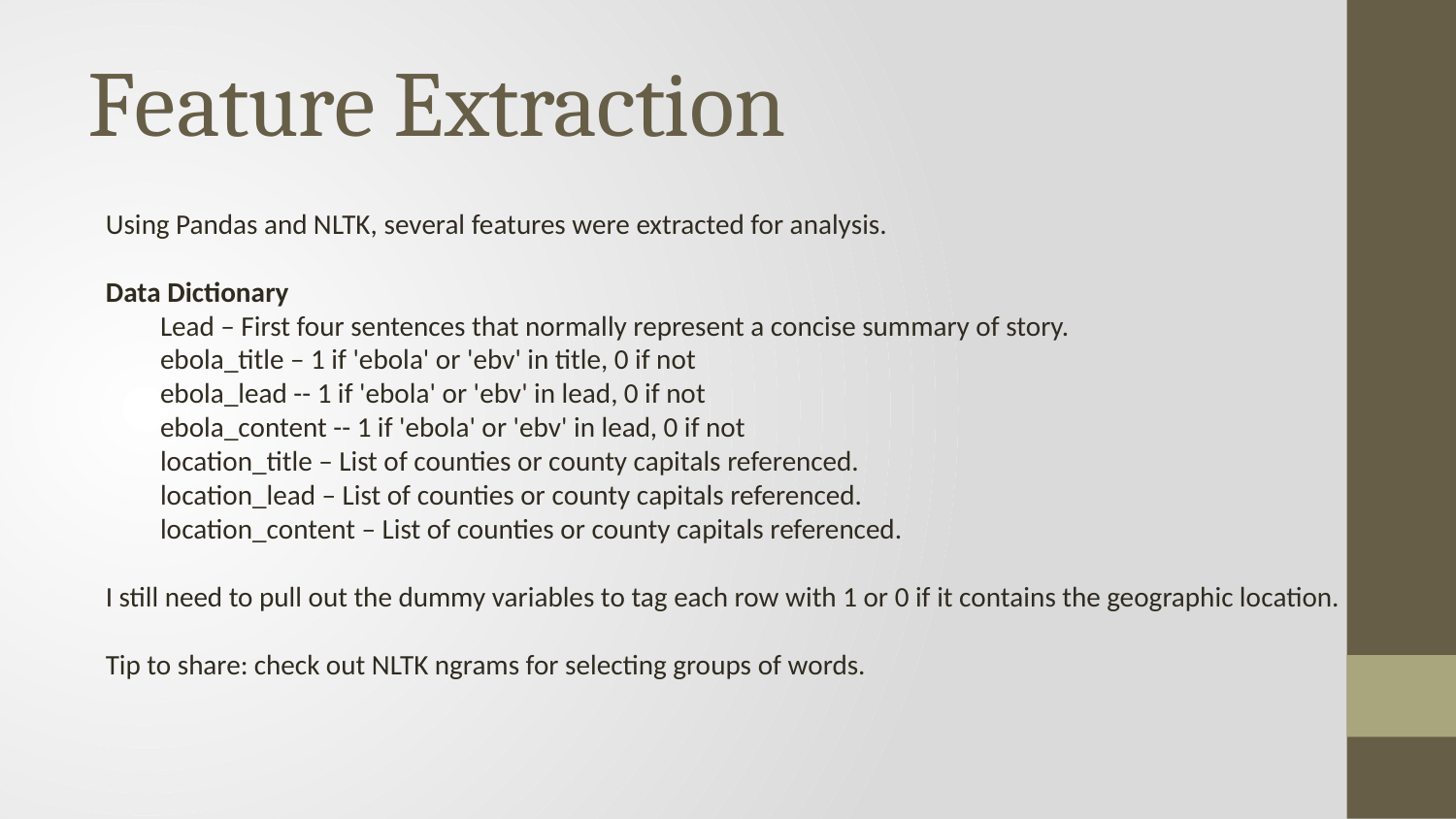

# Feature Extraction
Using Pandas and NLTK, several features were extracted for analysis.

Data Dictionary
Lead – First four sentences that normally represent a concise summary of story.
ebola_title – 1 if 'ebola' or 'ebv' in title, 0 if not
ebola_lead -- 1 if 'ebola' or 'ebv' in lead, 0 if not
ebola_content -- 1 if 'ebola' or 'ebv' in lead, 0 if not
location_title – List of counties or county capitals referenced.
location_lead – List of counties or county capitals referenced.
location_content – List of counties or county capitals referenced.

I still need to pull out the dummy variables to tag each row with 1 or 0 if it contains the geographic location.

Tip to share: check out NLTK ngrams for selecting groups of words.